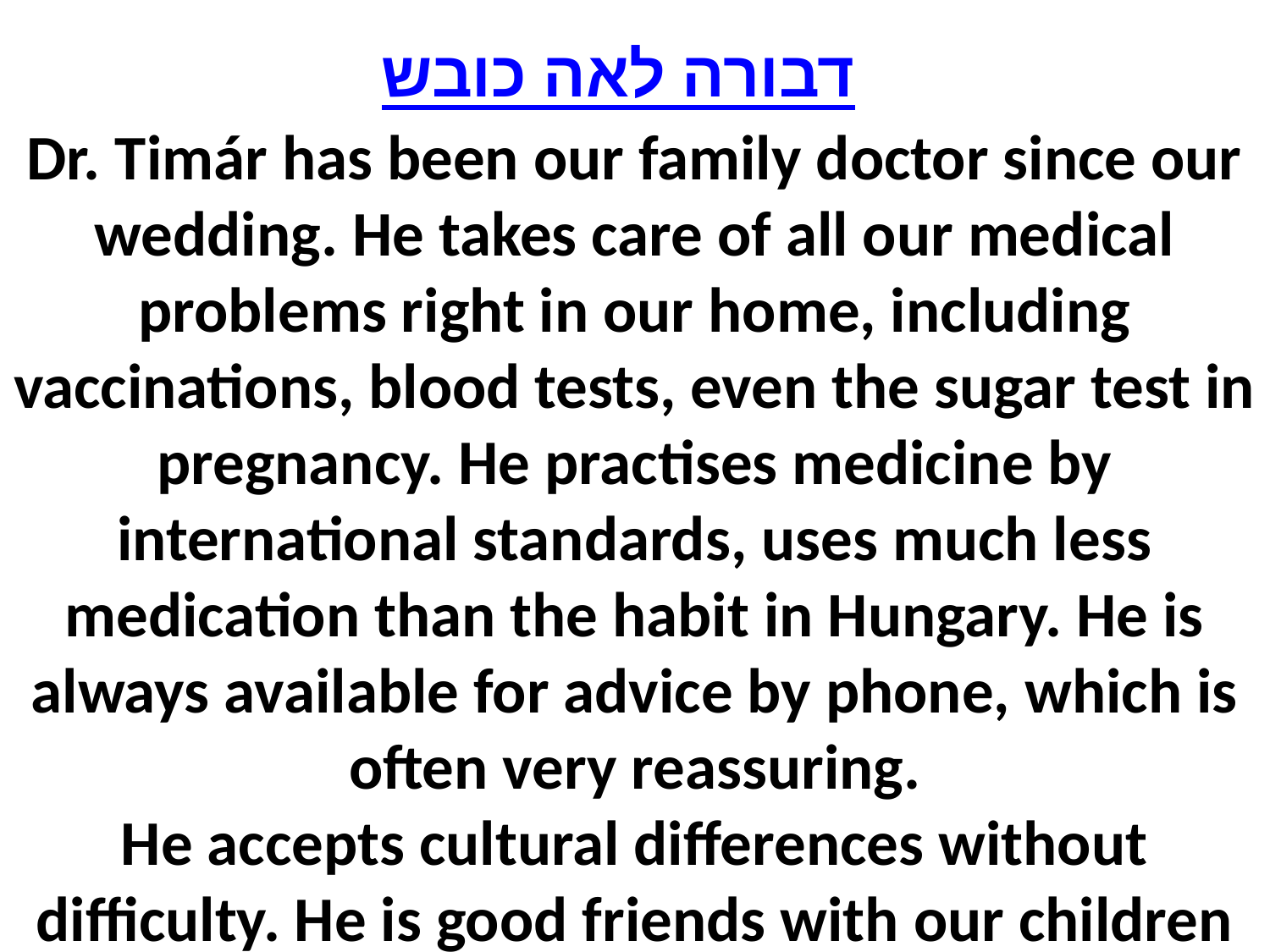

# ‎דבורה לאה כובש‎ Dr. Timár has been our family doctor since our wedding. He takes care of all our medical problems right in our home, including vaccinations, blood tests, even the sugar test in pregnancy. He practises medicine by international standards, uses much less medication than the habit in Hungary. He is always available for advice by phone, which is often very reassuring. He accepts cultural differences without difficulty. He is good friends with our children